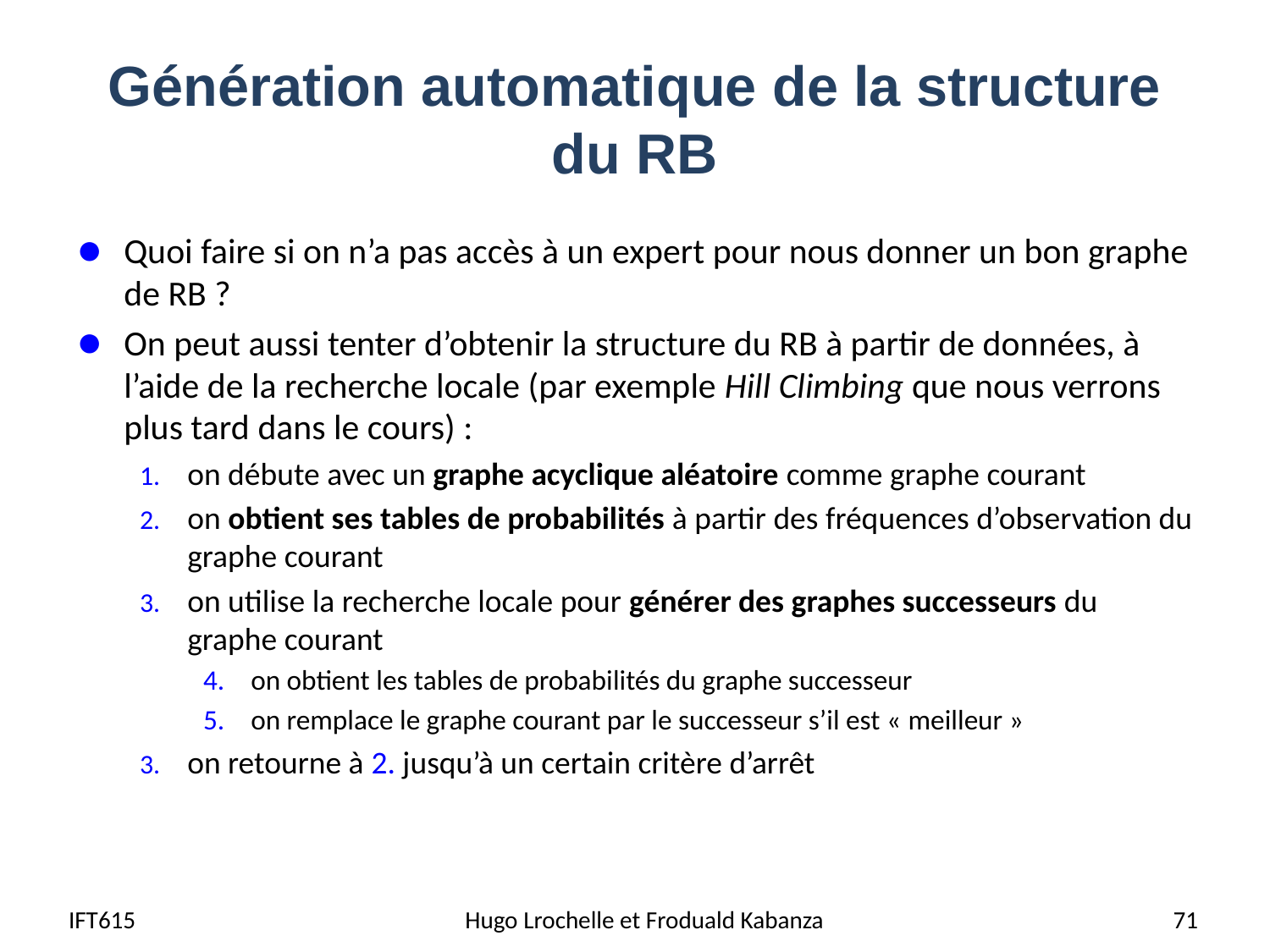

# Génération automatique de la structure du RB
Quoi faire si on n’a pas accès à un expert pour nous donner un bon graphe de RB ?
On peut aussi tenter d’obtenir la structure du RB à partir de données, à l’aide de la recherche locale (par exemple Hill Climbing que nous verrons plus tard dans le cours) :
on débute avec un graphe acyclique aléatoire comme graphe courant
on obtient ses tables de probabilités à partir des fréquences d’observation du graphe courant
on utilise la recherche locale pour générer des graphes successeurs du graphe courant
on obtient les tables de probabilités du graphe successeur
on remplace le graphe courant par le successeur s’il est « meilleur »
on retourne à 2. jusqu’à un certain critère d’arrêt

IFT615
 Hugo Lrochelle et Froduald Kabanza
71